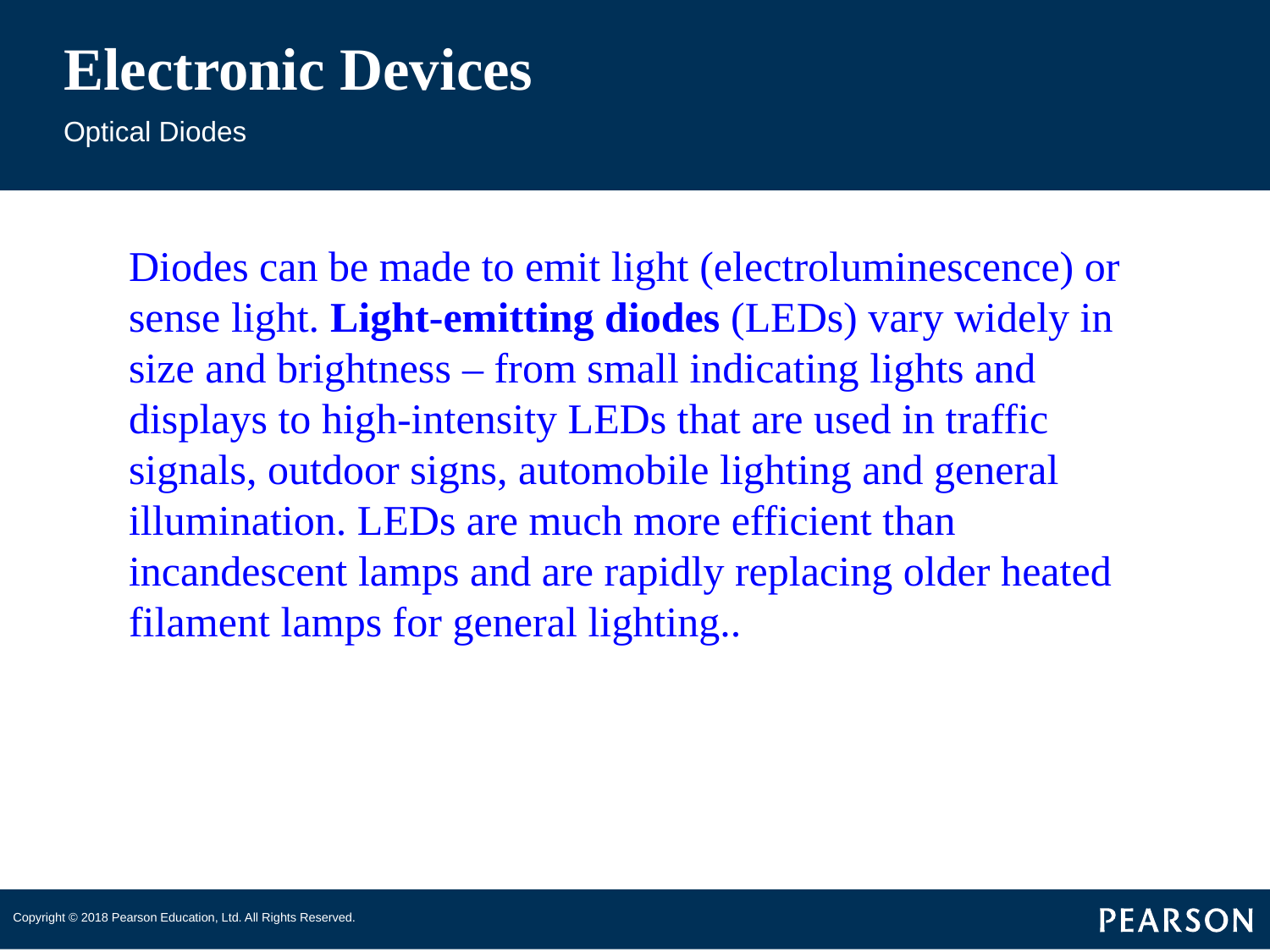

# Electronic Devices
Optical Diodes
Diodes can be made to emit light (electroluminescence) or sense light. Light-emitting diodes (LEDs) vary widely in size and brightness – from small indicating lights and displays to high-intensity LEDs that are used in traffic signals, outdoor signs, automobile lighting and general illumination. LEDs are much more efficient than incandescent lamps and are rapidly replacing older heated filament lamps for general lighting..